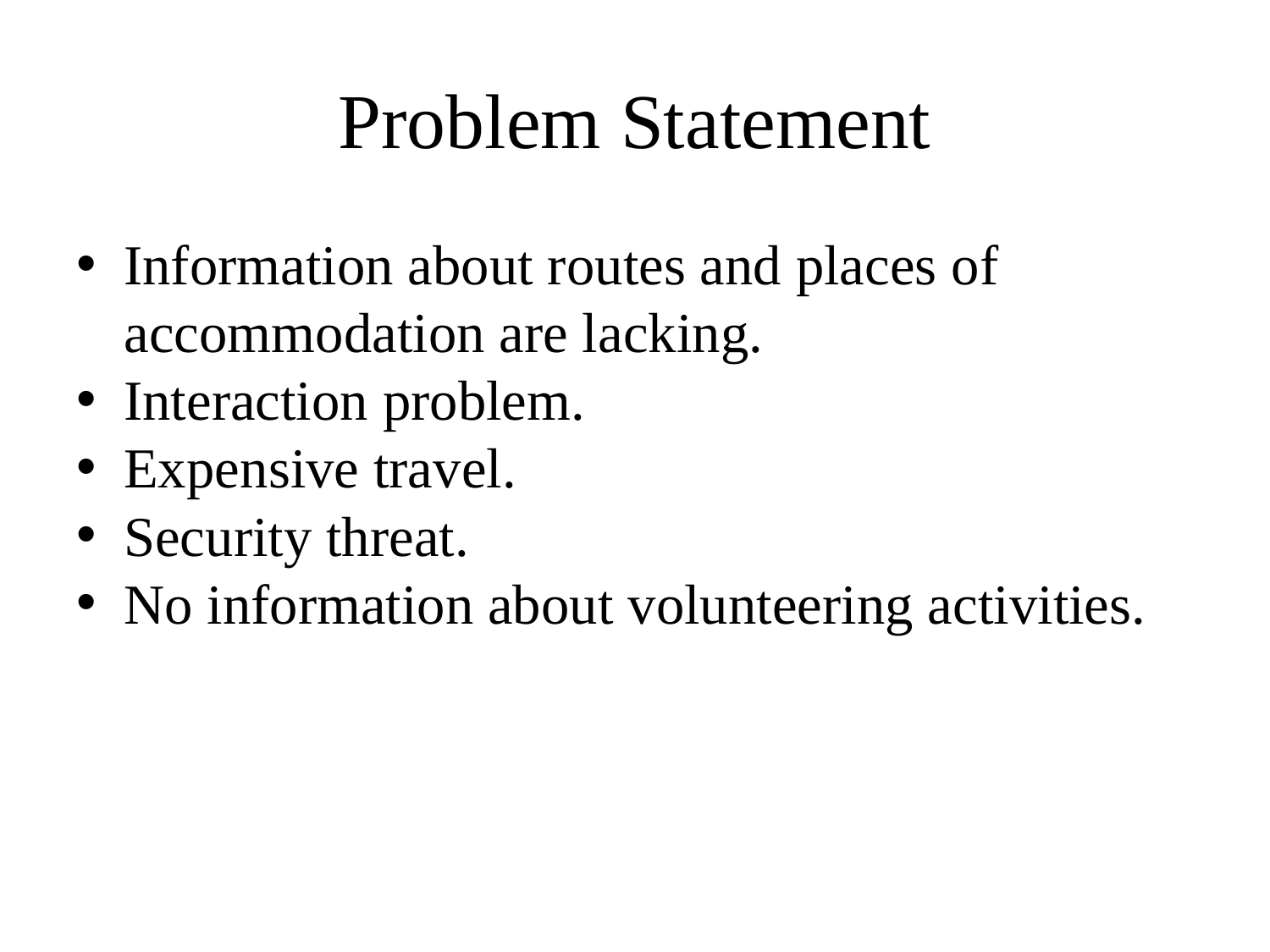

# Problem Statement
Information about routes and places of accommodation are lacking.
Interaction problem.
Expensive travel.
Security threat.
No information about volunteering activities.